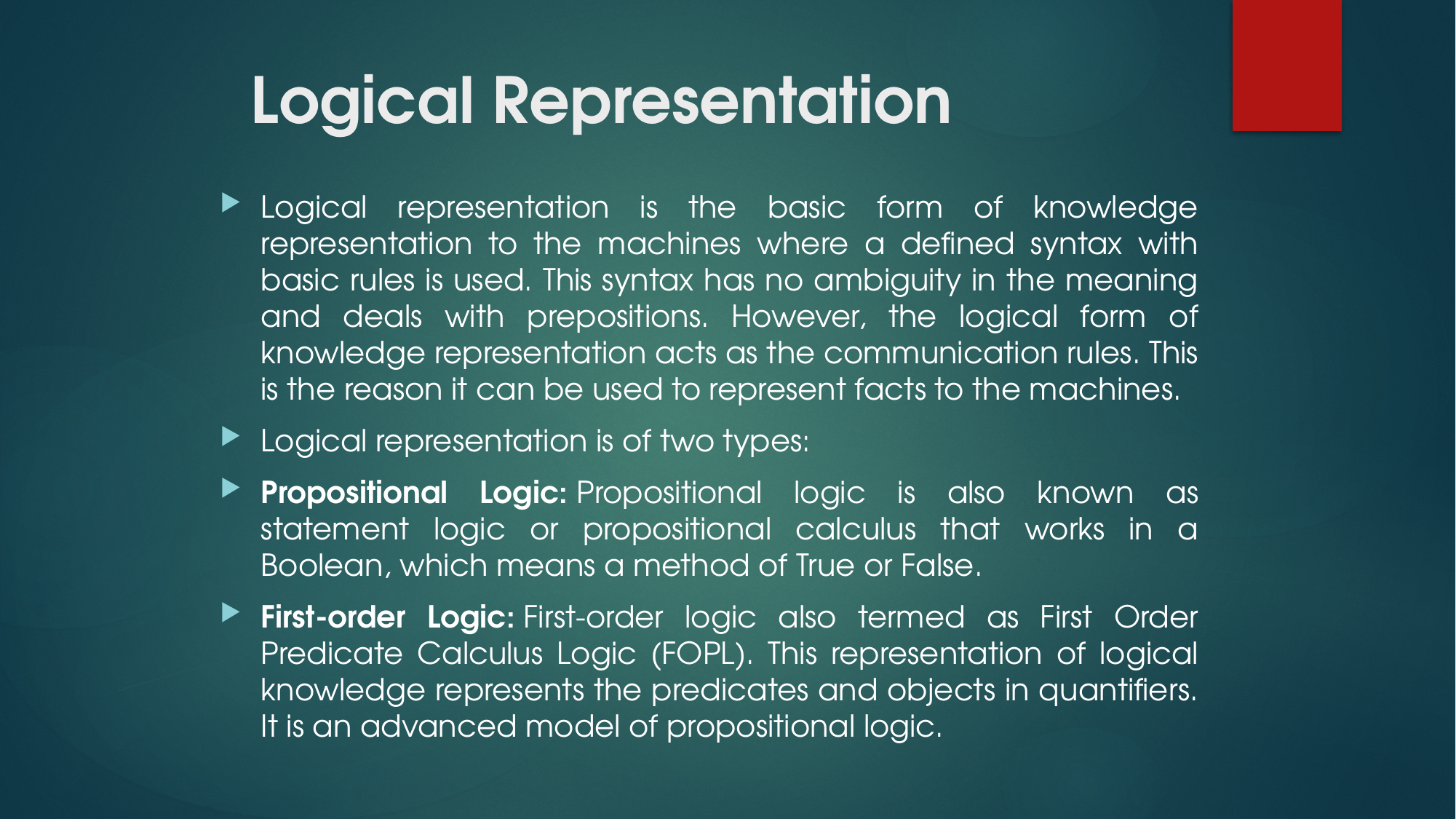

# Logical Representation
Logical representation is the basic form of knowledge representation to the machines where a defined syntax with basic rules is used. This syntax has no ambiguity in the meaning and deals with prepositions. However, the logical form of knowledge representation acts as the communication rules. This is the reason it can be used to represent facts to the machines.
Logical representation is of two types:
Propositional Logic: Propositional logic is also known as statement logic or propositional calculus that works in a Boolean, which means a method of True or False.
First-order Logic: First-order logic also termed as First Order Predicate Calculus Logic (FOPL). This representation of logical knowledge represents the predicates and objects in quantifiers. It is an advanced model of propositional logic.